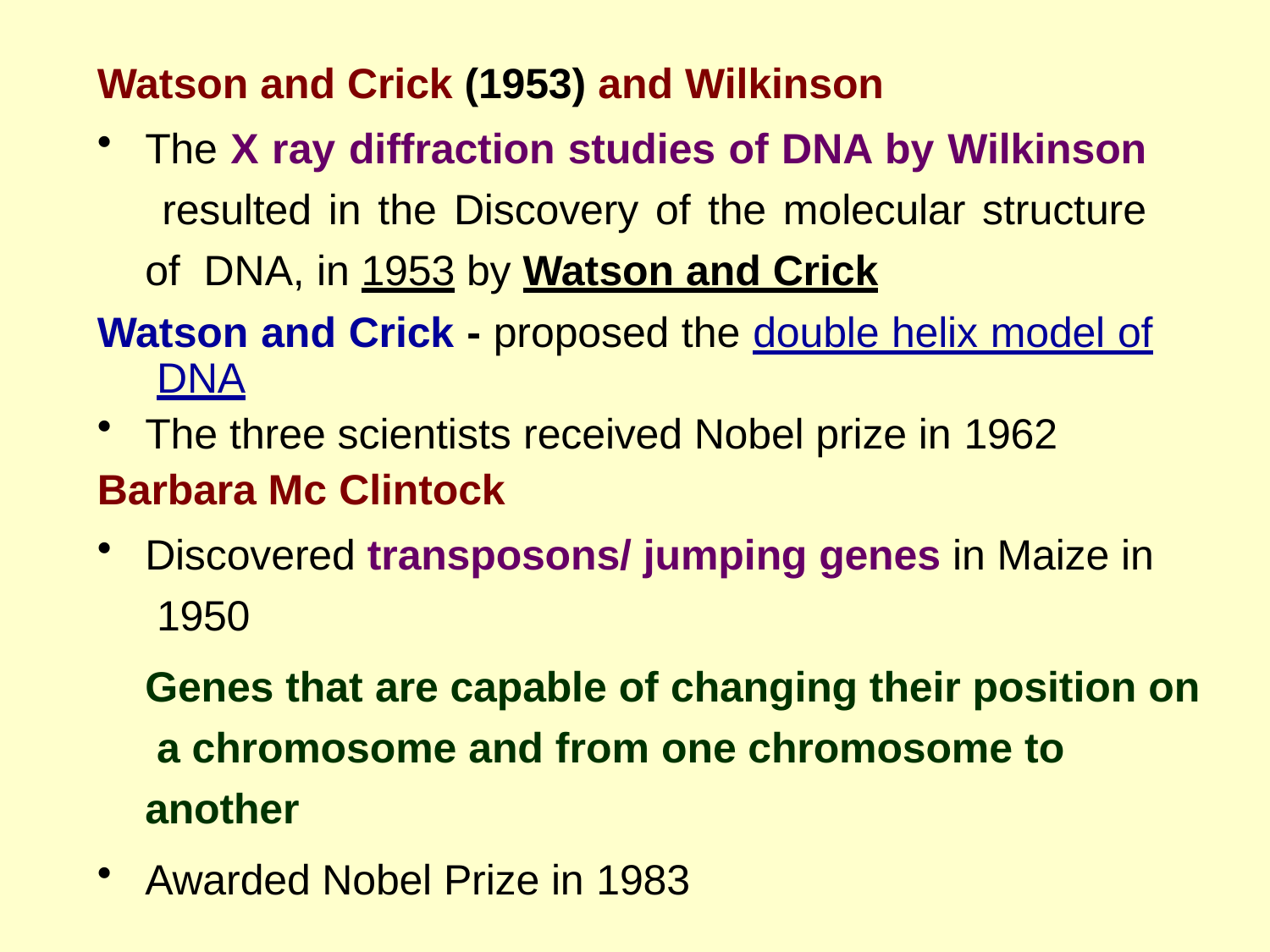

Watson and Crick (1953) and Wilkinson
The X ray diffraction studies of DNA by Wilkinson  resulted in the Discovery of the molecular structure of  DNA, in 1953 by Watson and Crick
Watson and Crick - proposed the double helix model of  DNA
The three scientists received Nobel prize in 1962
Barbara Mc Clintock
Discovered transposons/ jumping genes in Maize in  1950
Genes that are capable of changing their position on  a chromosome and from one chromosome to  another
Awarded Nobel Prize in 1983